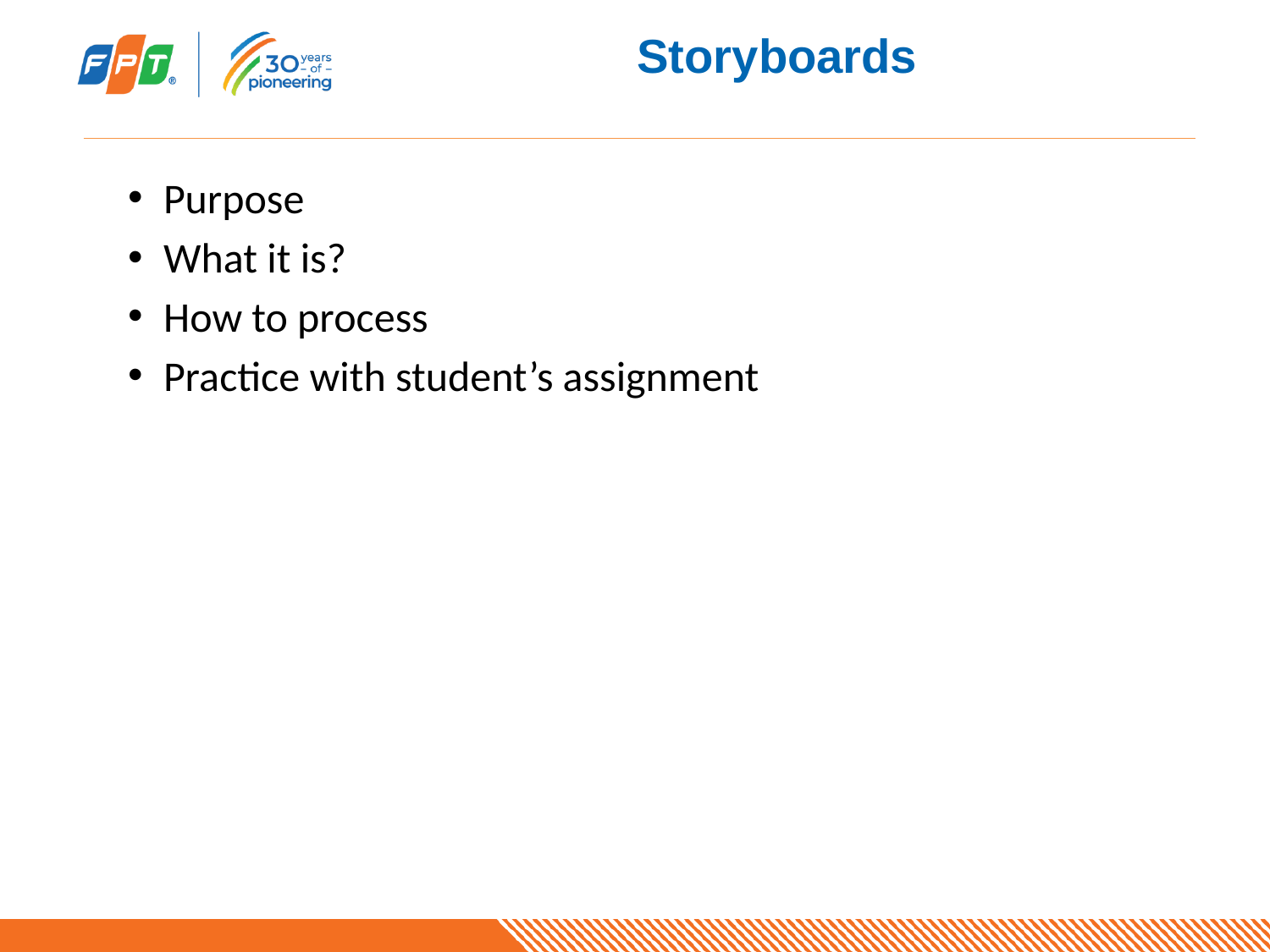

# Storyboards
Purpose
What it is?
How to process
Practice with student’s assignment